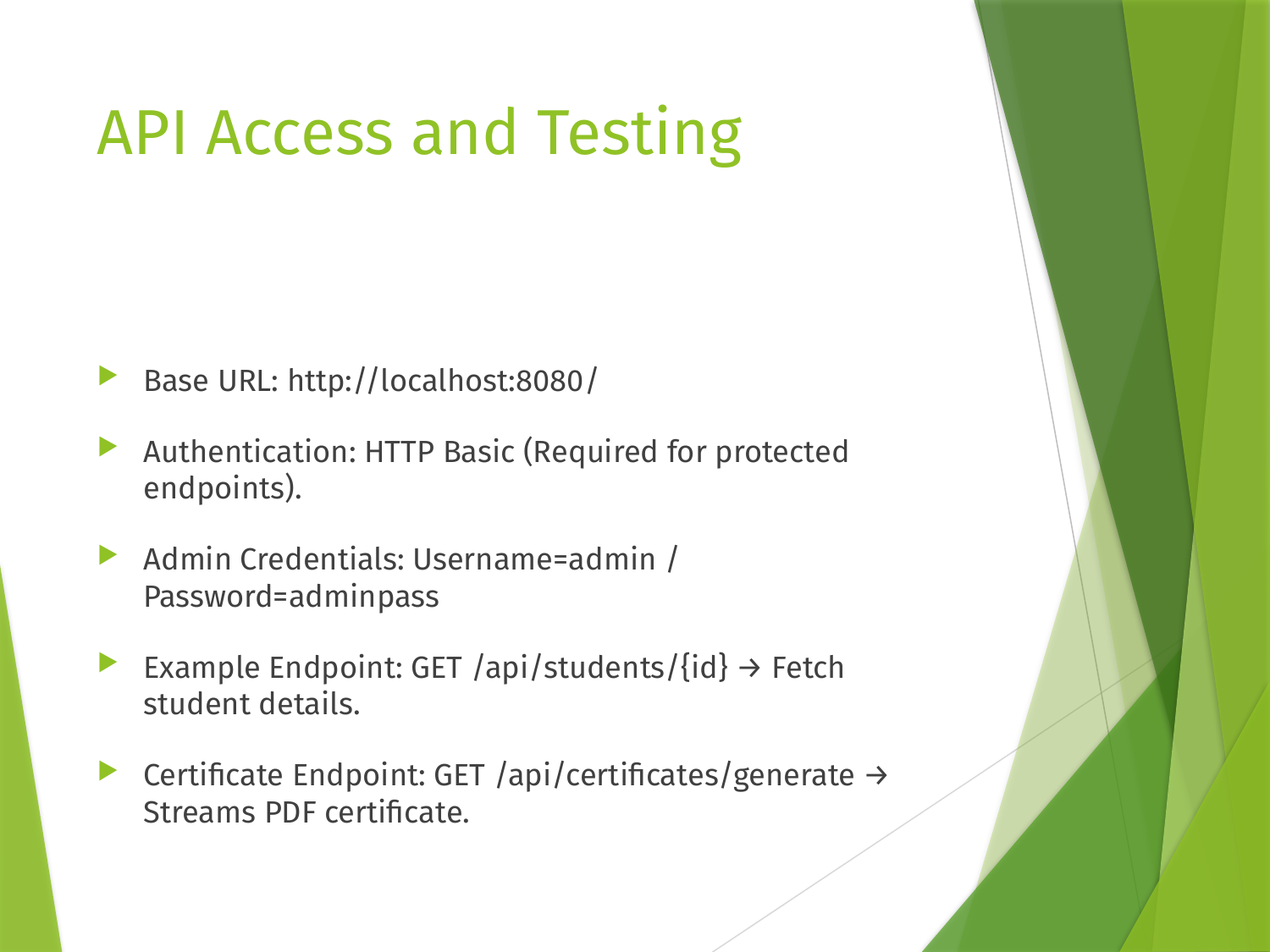

# API Access and Testing

Base URL: http://localhost:8080/
Authentication: HTTP Basic (Required for protected endpoints).
Admin Credentials: Username=admin / Password=adminpass
Example Endpoint: GET /api/students/{id} → Fetch student details.
Certificate Endpoint: GET /api/certificates/generate → Streams PDF certificate.